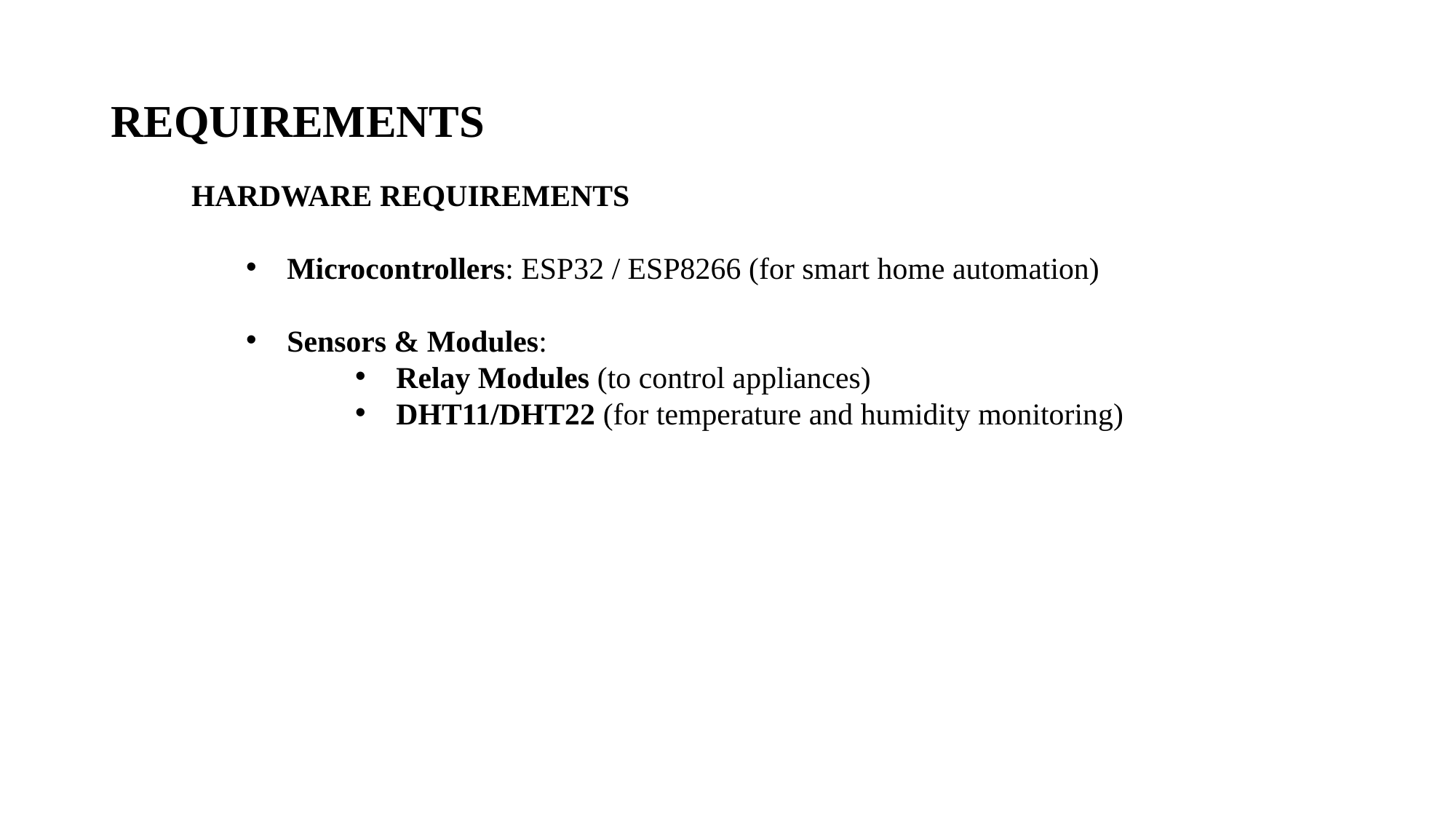

# REQUIREMENTS
HARDWARE REQUIREMENTS

Microcontrollers: ESP32 / ESP8266 (for smart home automation)

Sensors & Modules:
Relay Modules (to control appliances)
DHT11/DHT22 (for temperature and humidity monitoring)